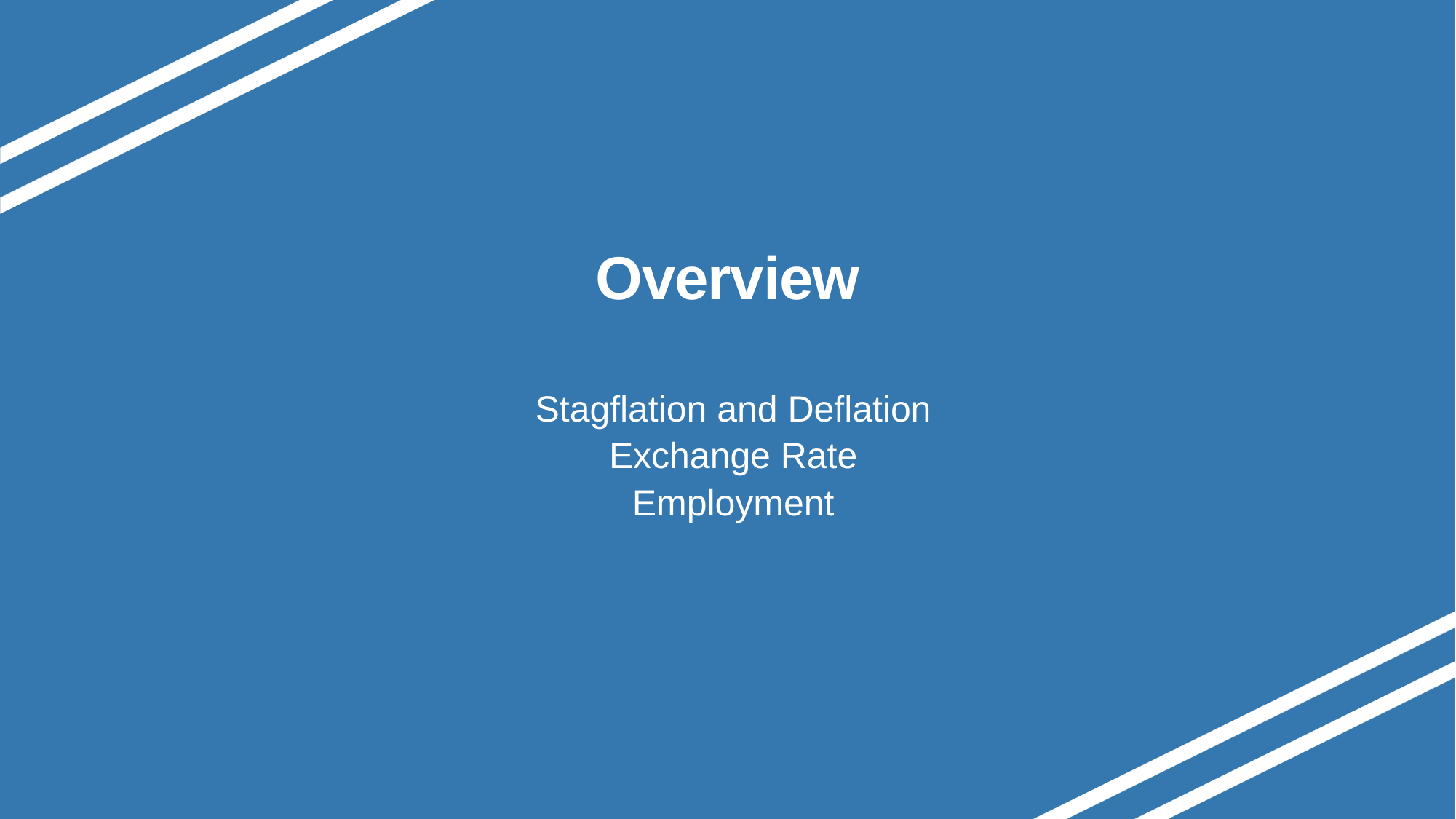

# Overview
Stagflation and Deflation
Exchange Rate
Employment